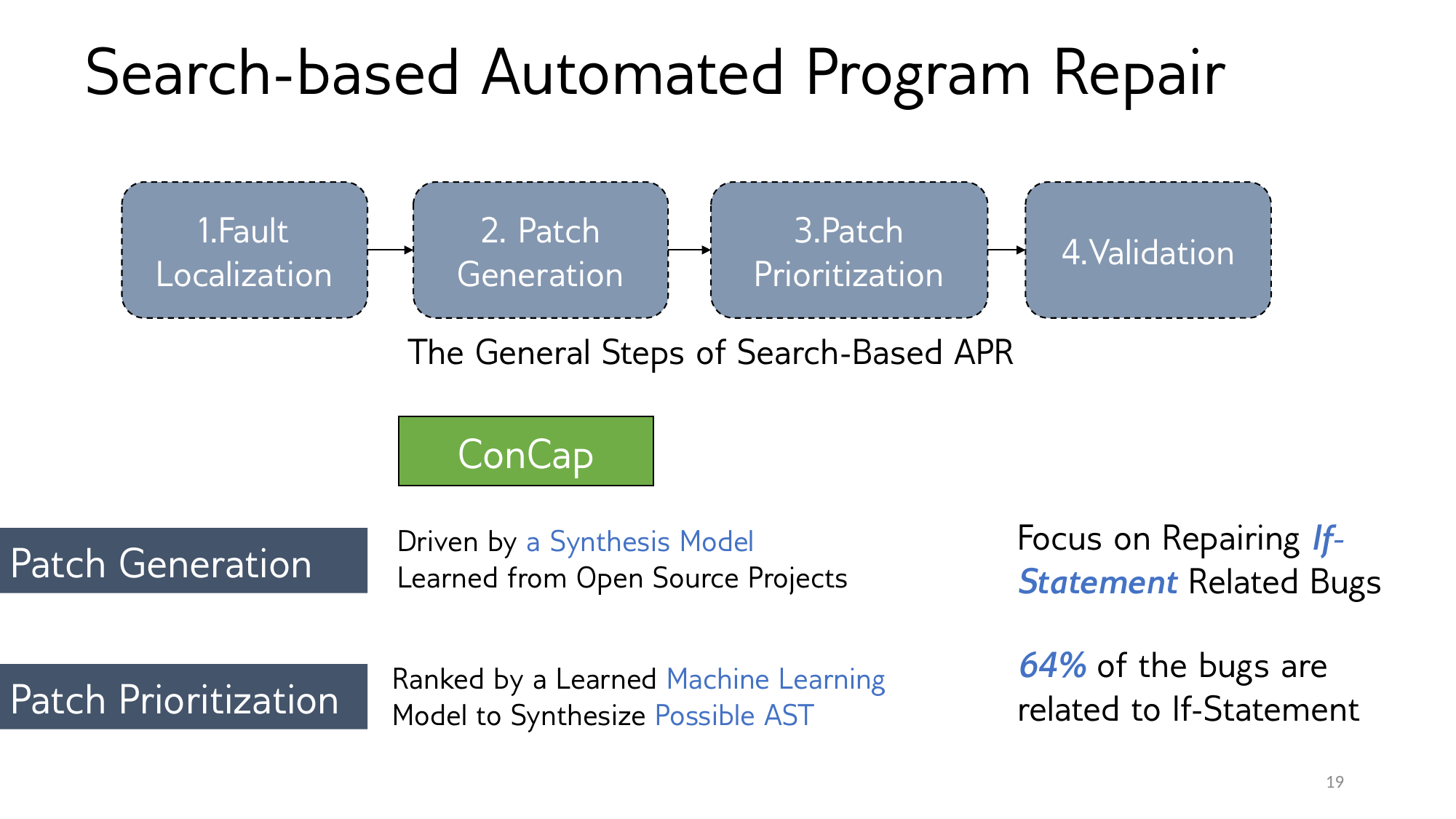

Search-based Automated Program Repair
2. Patch
Generation
3.Patch Prioritization
1.Fault
Localization
4.Validation
The General Steps of Search-Based APR
ConCap
Focus on Repairing If-Statement Related Bugs
Driven by a Synthesis Model
Learned from Open Source Projects
Patch Generation
64% of the bugs are related to If-Statement
Ranked by a Learned Machine Learning
Model to Synthesize Possible AST
Patch Prioritization

19